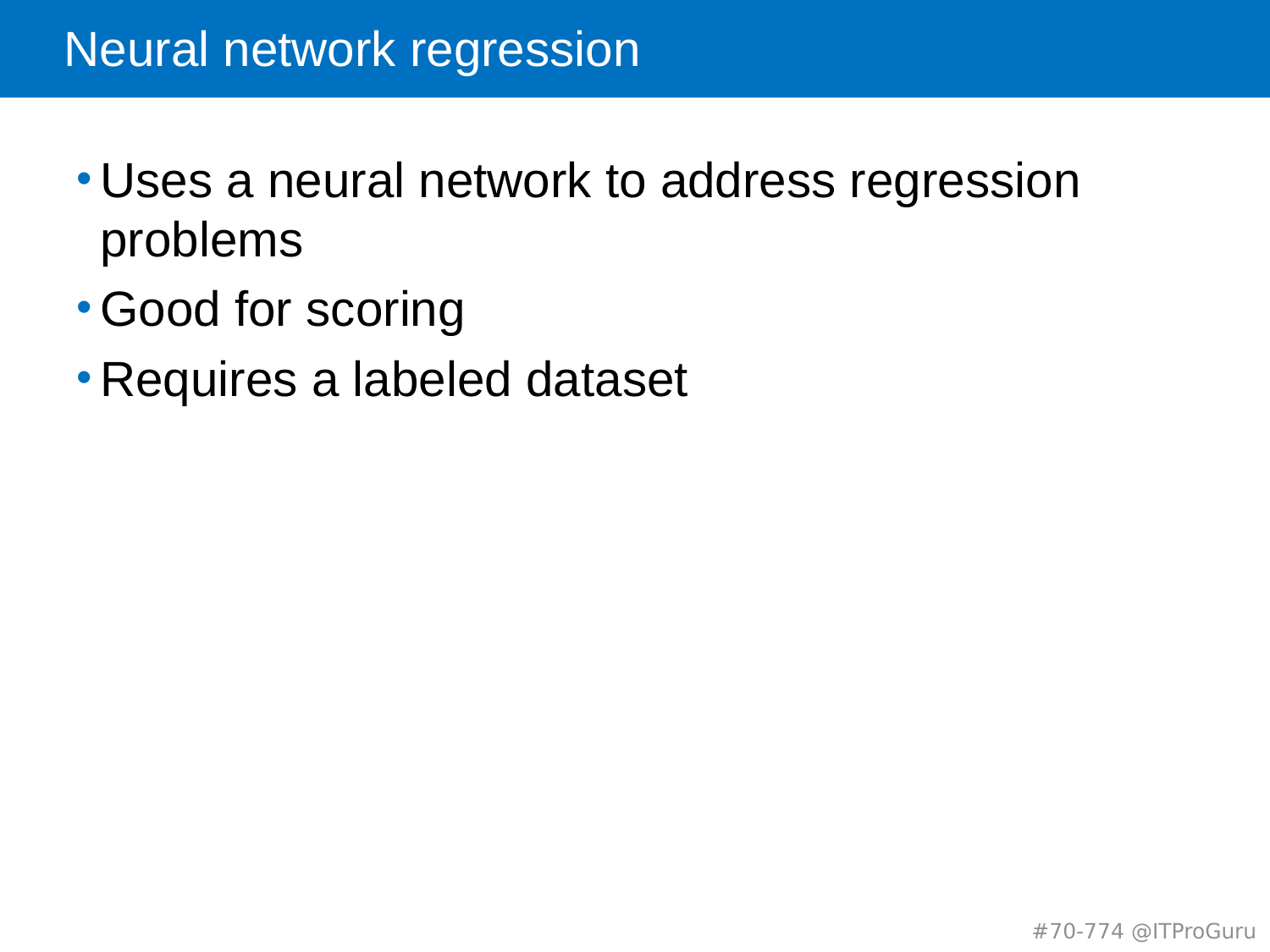

# Neural network regression
Uses a neural network to address regression problems
Good for scoring
Requires a labeled dataset